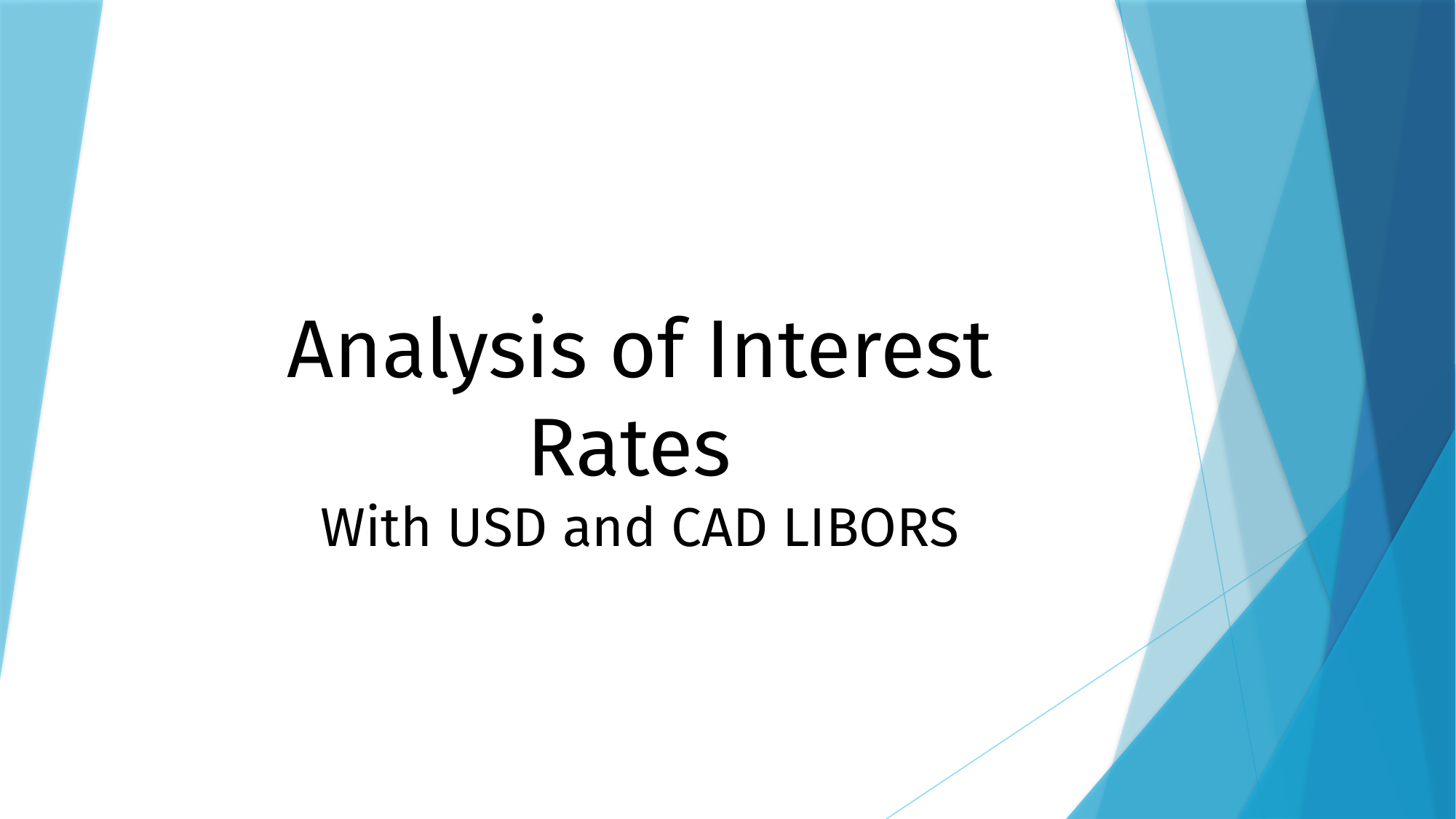

# Analysis of Interest Rates With USD and CAD LIBORS